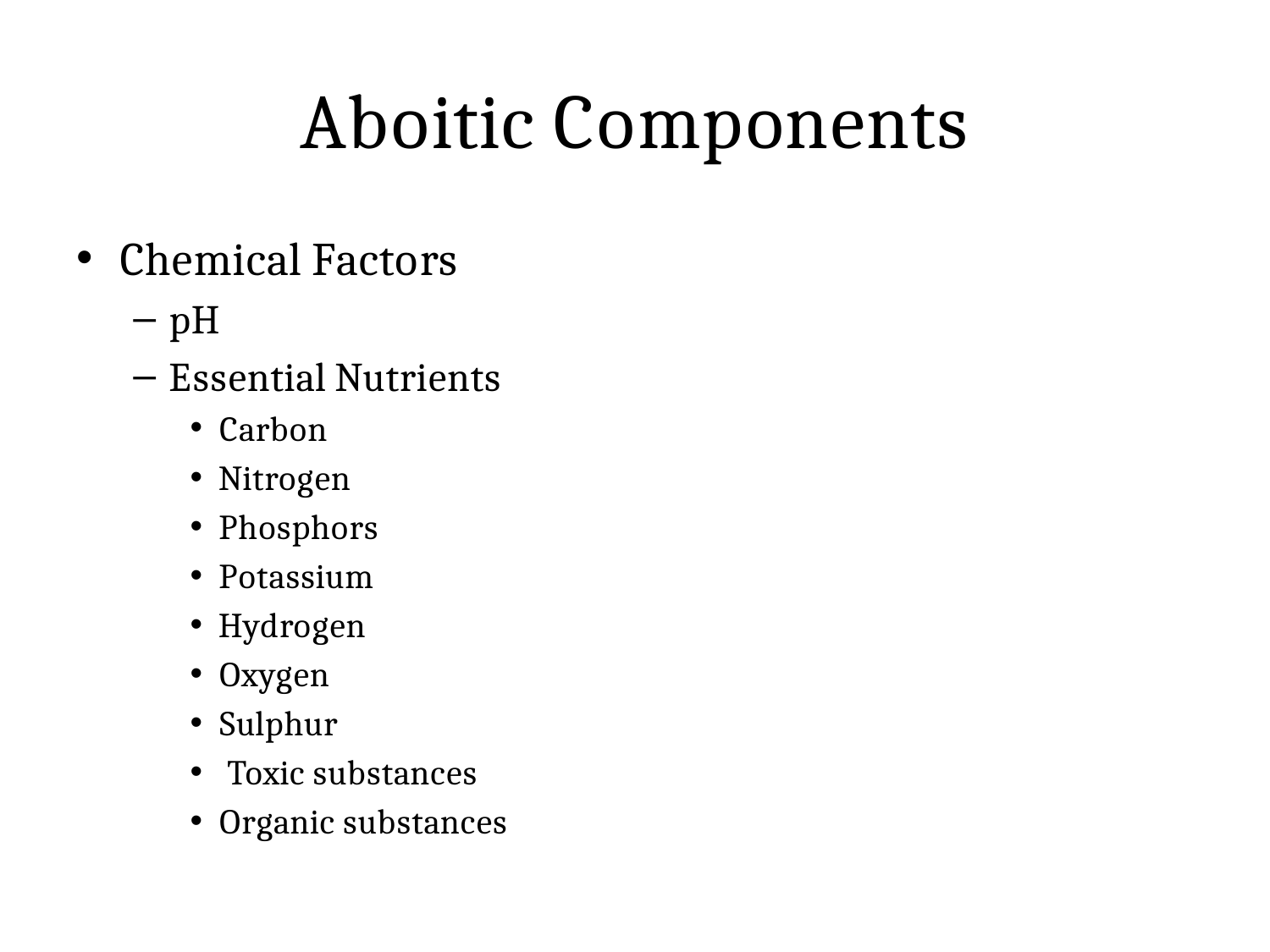

# Aboitic Components
Chemical Factors
pH
Essential Nutrients
Carbon
Nitrogen
Phosphors
Potassium
Hydrogen
Oxygen
Sulphur
 Toxic substances
Organic substances